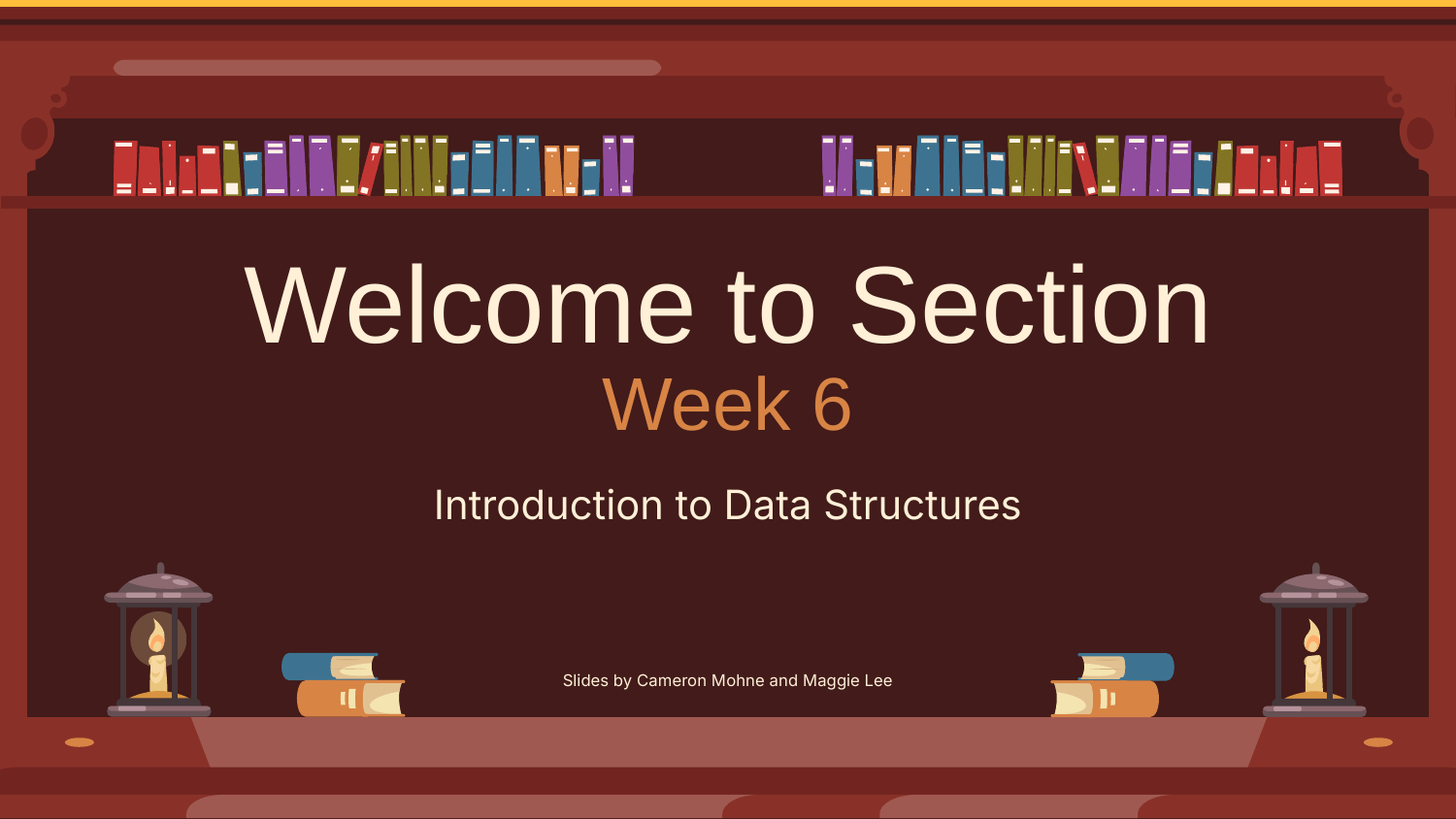

# Welcome to Section
Week 6
Introduction to Data Structures

Slides by Cameron Mohne and Maggie Lee